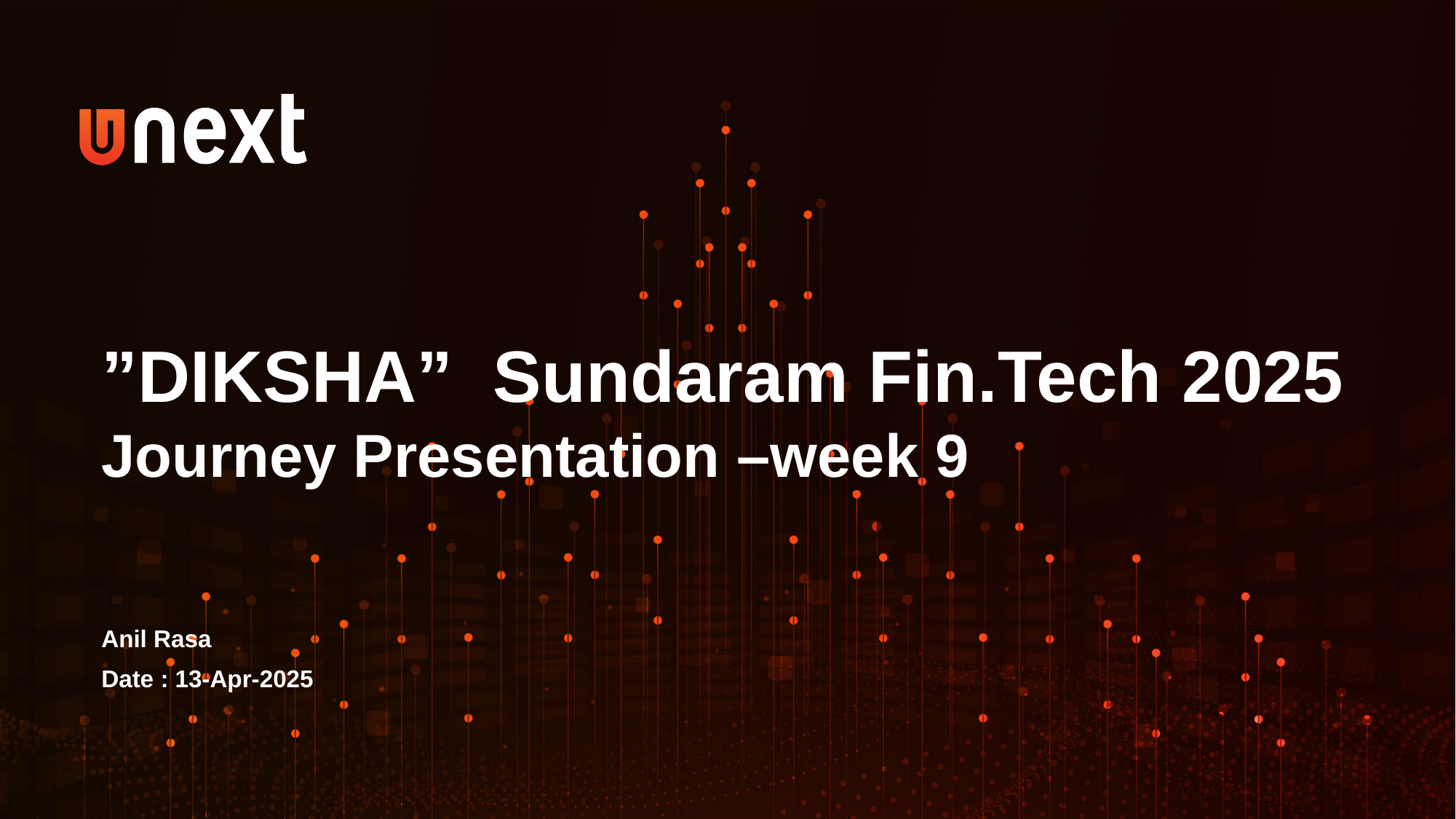

”DIKSHA”  Sundaram Fin.Tech 2025
Journey Presentation –week 9
Anil Rasa
Date : 13-Apr-2025